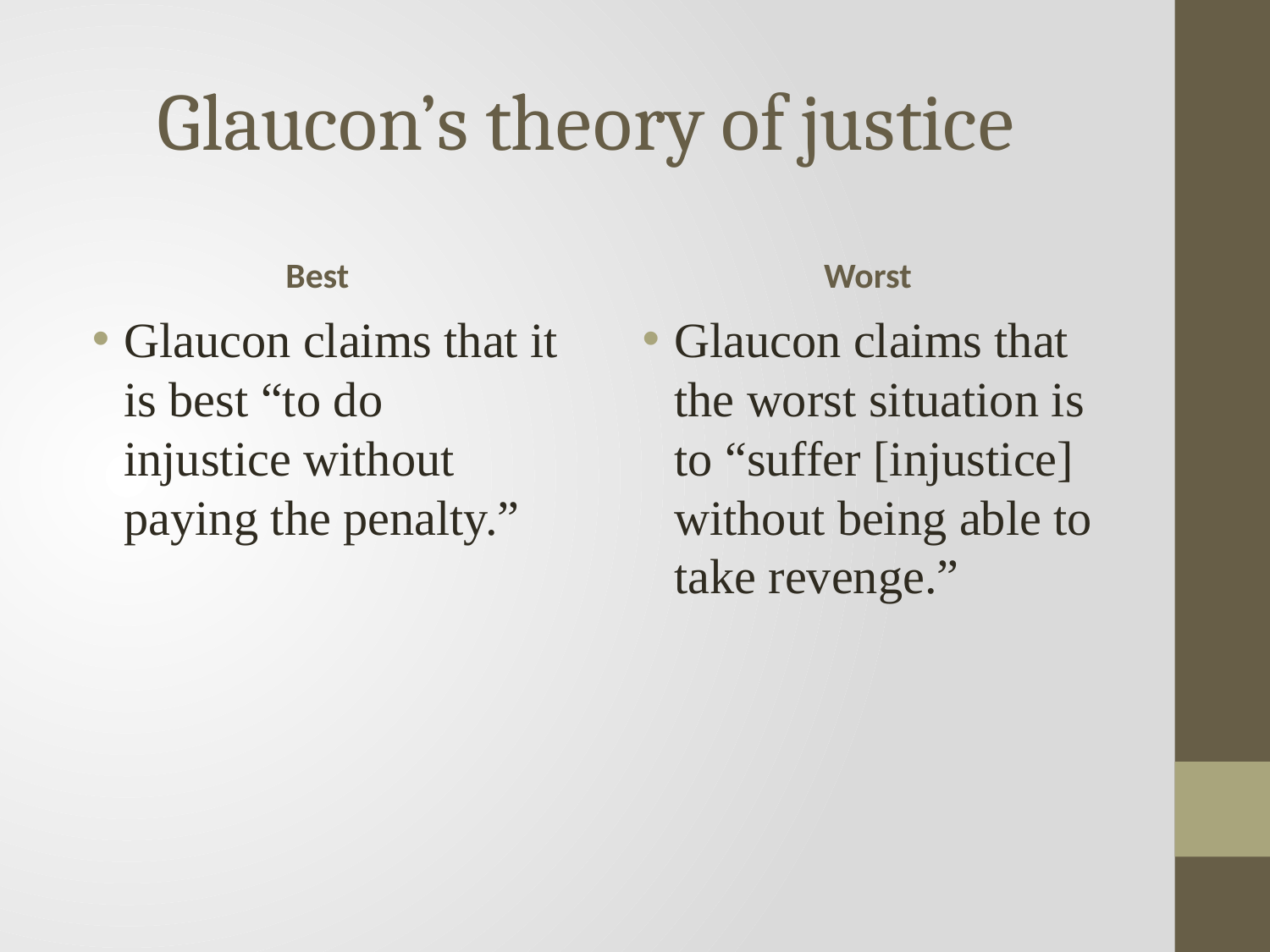

# Glaucon’s theory of justice
Best
Worst
Glaucon claims that it is best “to do injustice without paying the penalty.”
Glaucon claims that the worst situation is to “suffer [injustice] without being able to take revenge.”